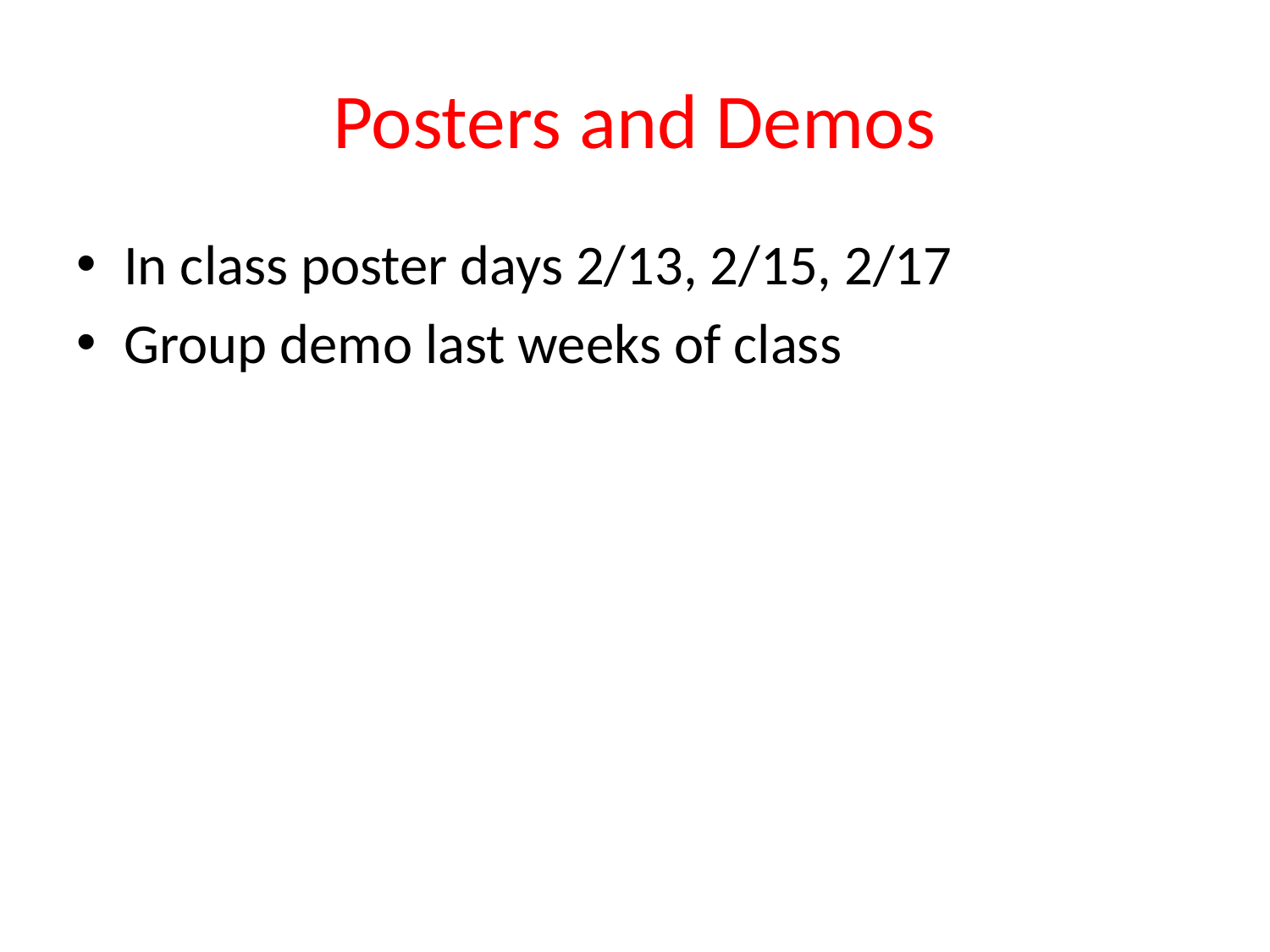

# Posters and Demos
In class poster days 2/13, 2/15, 2/17
Group demo last weeks of class